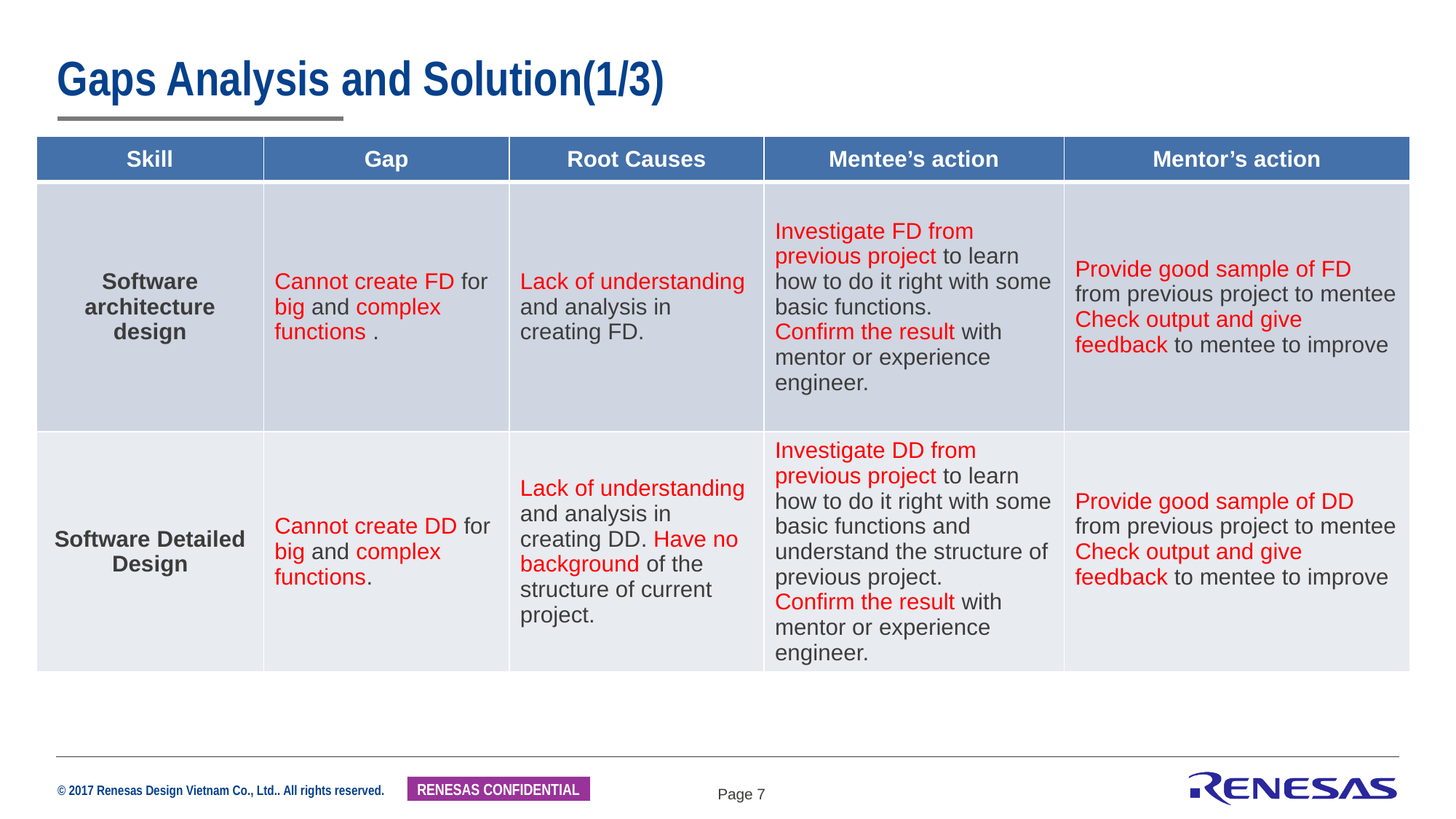

# Gaps Analysis and Solution(1/3)
| Skill | Gap | Root Causes | Mentee’s action | Mentor’s action |
| --- | --- | --- | --- | --- |
| Software architecture design | Cannot create FD for big and complex functions . | Lack of understanding and analysis in creating FD. | Investigate FD from previous project to learn how to do it right with some basic functions. Confirm the result with mentor or experience engineer. | Provide good sample of FD from previous project to mentee Check output and give feedback to mentee to improve |
| Software Detailed Design | Cannot create DD for big and complex functions. | Lack of understanding and analysis in creating DD. Have no background of the structure of current project. | Investigate DD from previous project to learn how to do it right with some basic functions and understand the structure of previous project. Confirm the result with mentor or experience engineer. | Provide good sample of DD from previous project to mentee Check output and give feedback to mentee to improve |
Page 7